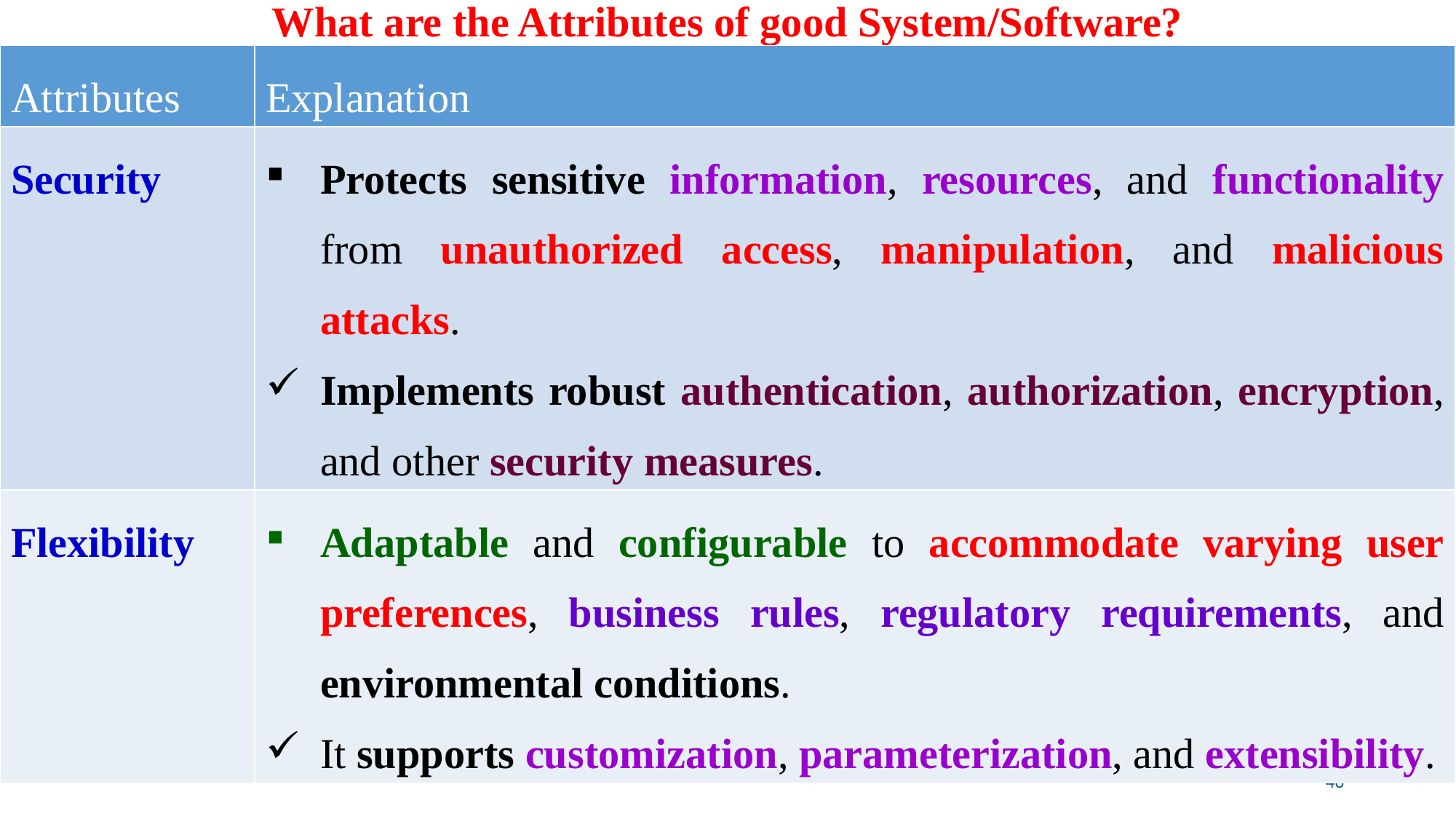

# What are the Attributes of good System/Software?
| Attributes | Explanation |
| --- | --- |
| Security | Protects sensitive information, resources, and functionality from unauthorized access, manipulation, and malicious attacks. Implements robust authentication, authorization, encryption, and other security measures. |
| Flexibility | Adaptable and configurable to accommodate varying user preferences, business rules, regulatory requirements, and environmental conditions. It supports customization, parameterization, and extensibility. |
46